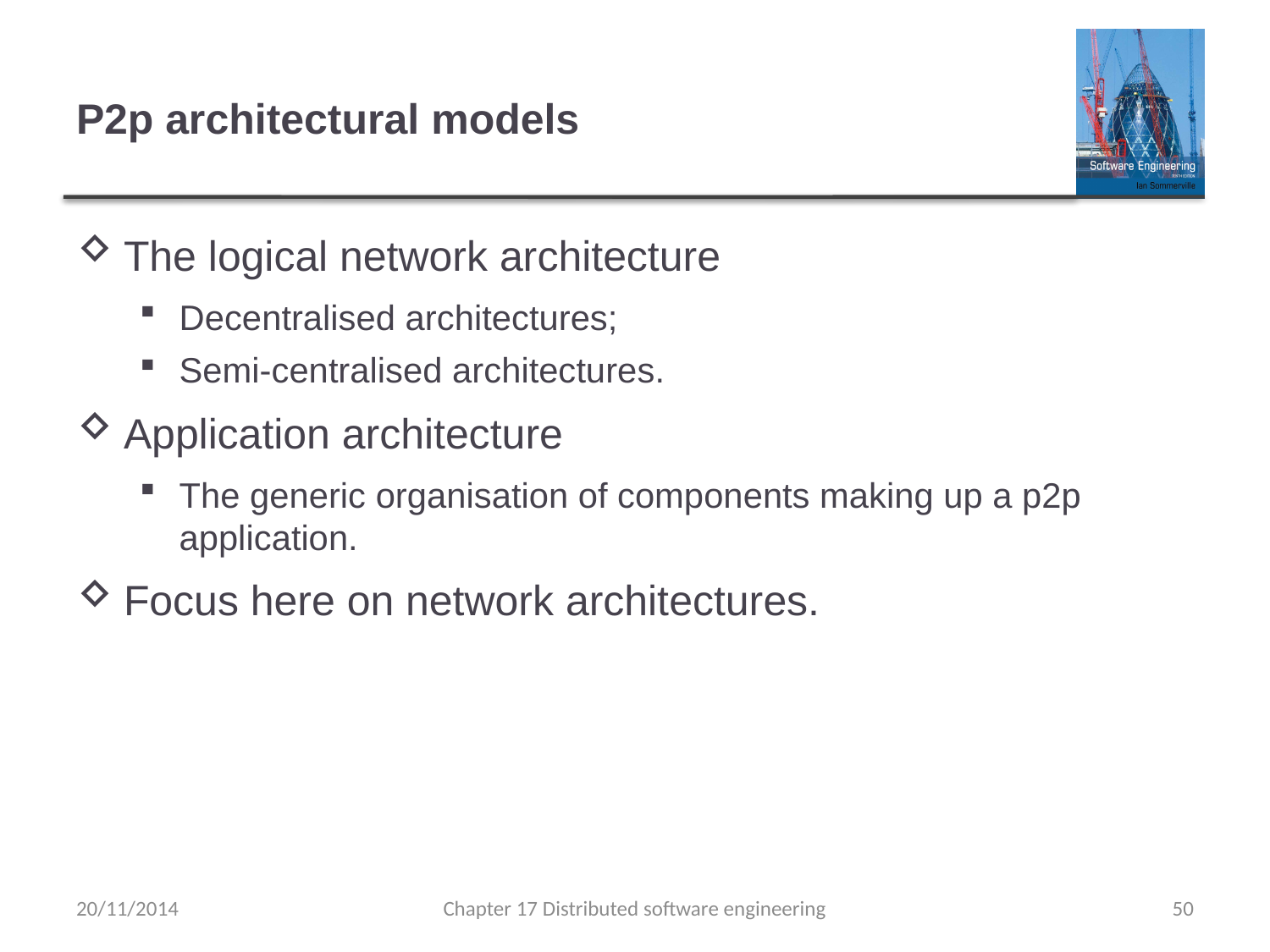

# P2p architectural models
The logical network architecture
Decentralised architectures;
Semi-centralised architectures.
Application architecture
The generic organisation of components making up a p2p application.
Focus here on network architectures.
20/11/2014
Chapter 17 Distributed software engineering
50